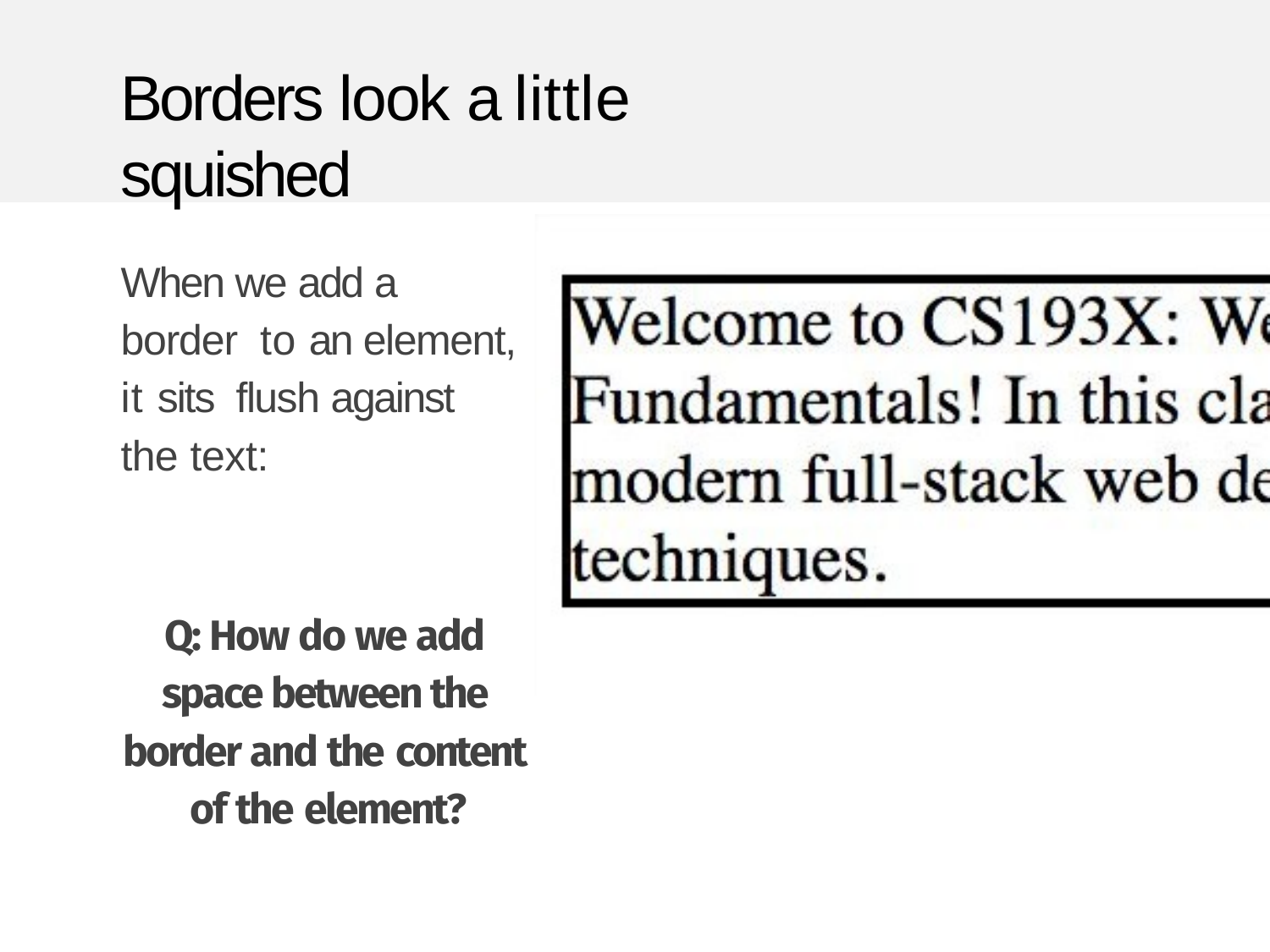

# Borders look a little squished

When we add a border  to an element, it sits  flush against the text:

Q: How do we add  space between the  border and the content  of the element?